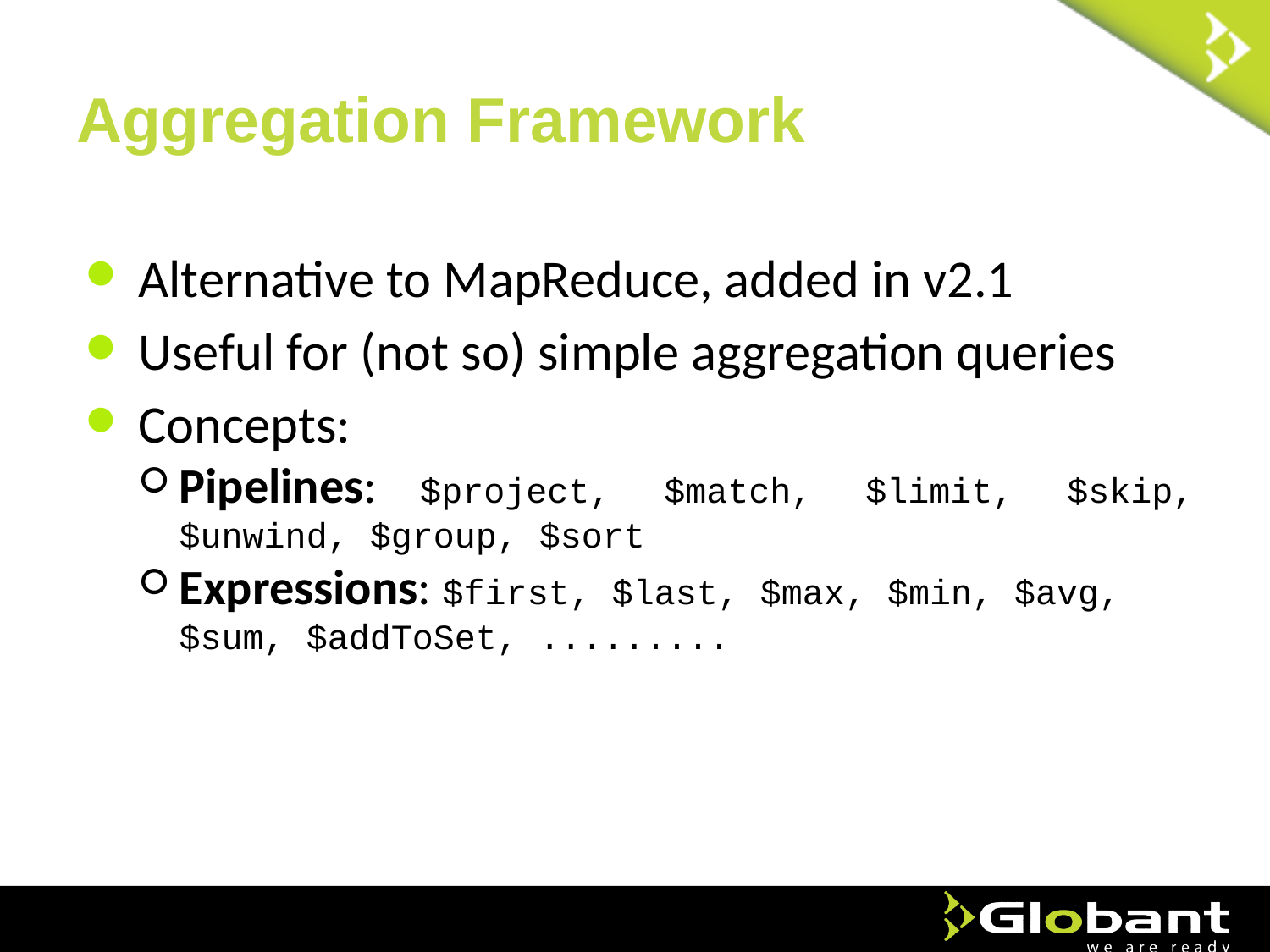

# Aggregation Framework
Alternative to MapReduce, added in v2.1
Useful for (not so) simple aggregation queries
Concepts:
Pipelines: $project, $match, $limit, $skip, $unwind, $group, $sort
Expressions: $first, $last, $max, $min, $avg, $sum, $addToSet, .........